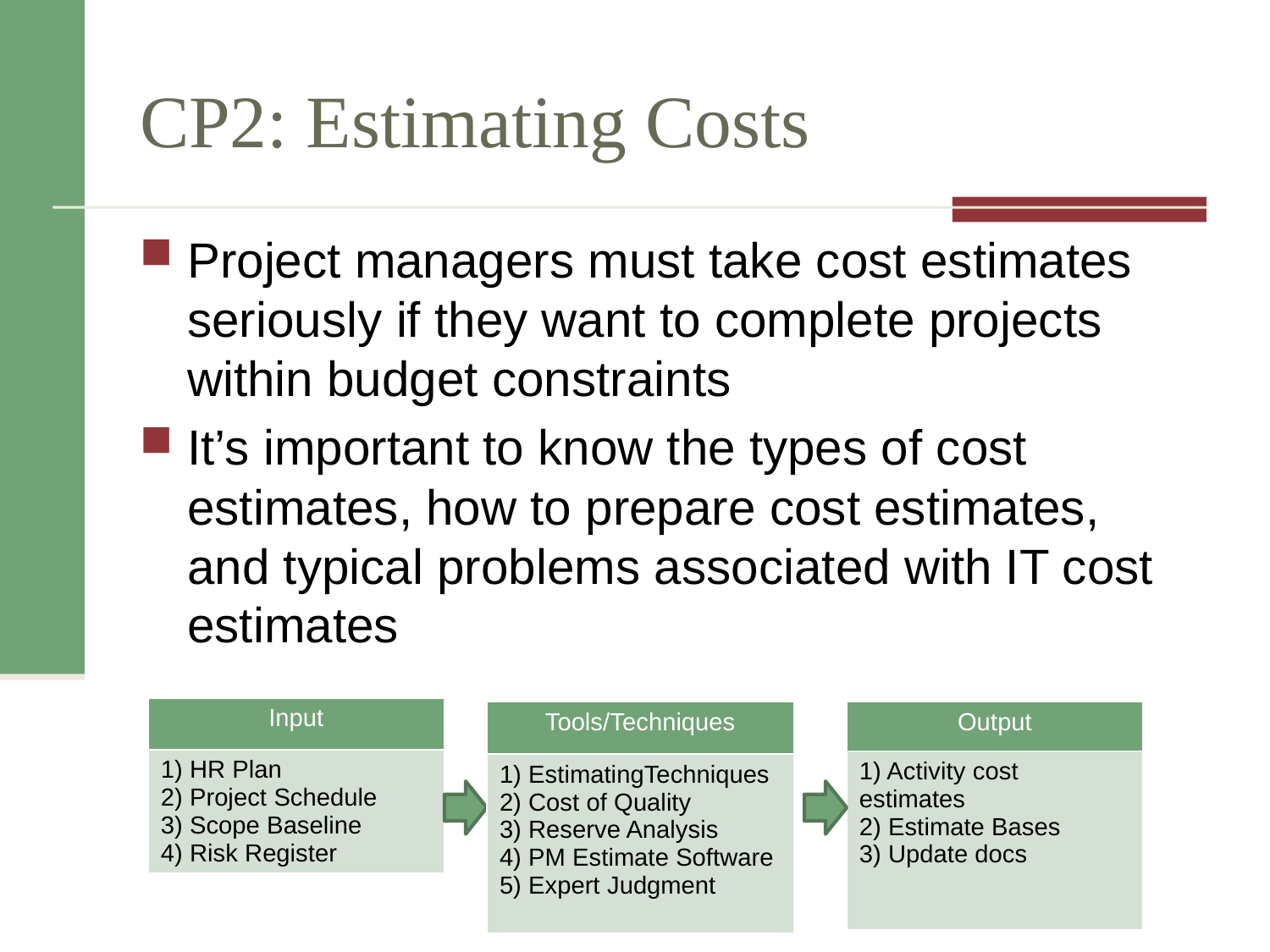

# CP2: Estimating Costs
Project managers must take cost estimates seriously if they want to complete projects within budget constraints
It’s important to know the types of cost estimates, how to prepare cost estimates, and typical problems associated with IT cost estimates
| Input |
| --- |
| 1) HR Plan 2) Project Schedule 3) Scope Baseline 4) Risk Register |
| Tools/Techniques |
| --- |
| 1) EstimatingTechniques 2) Cost of Quality 3) Reserve Analysis 4) PM Estimate Software 5) Expert Judgment |
| Output |
| --- |
| 1) Activity cost estimates 2) Estimate Bases 3) Update docs |

5